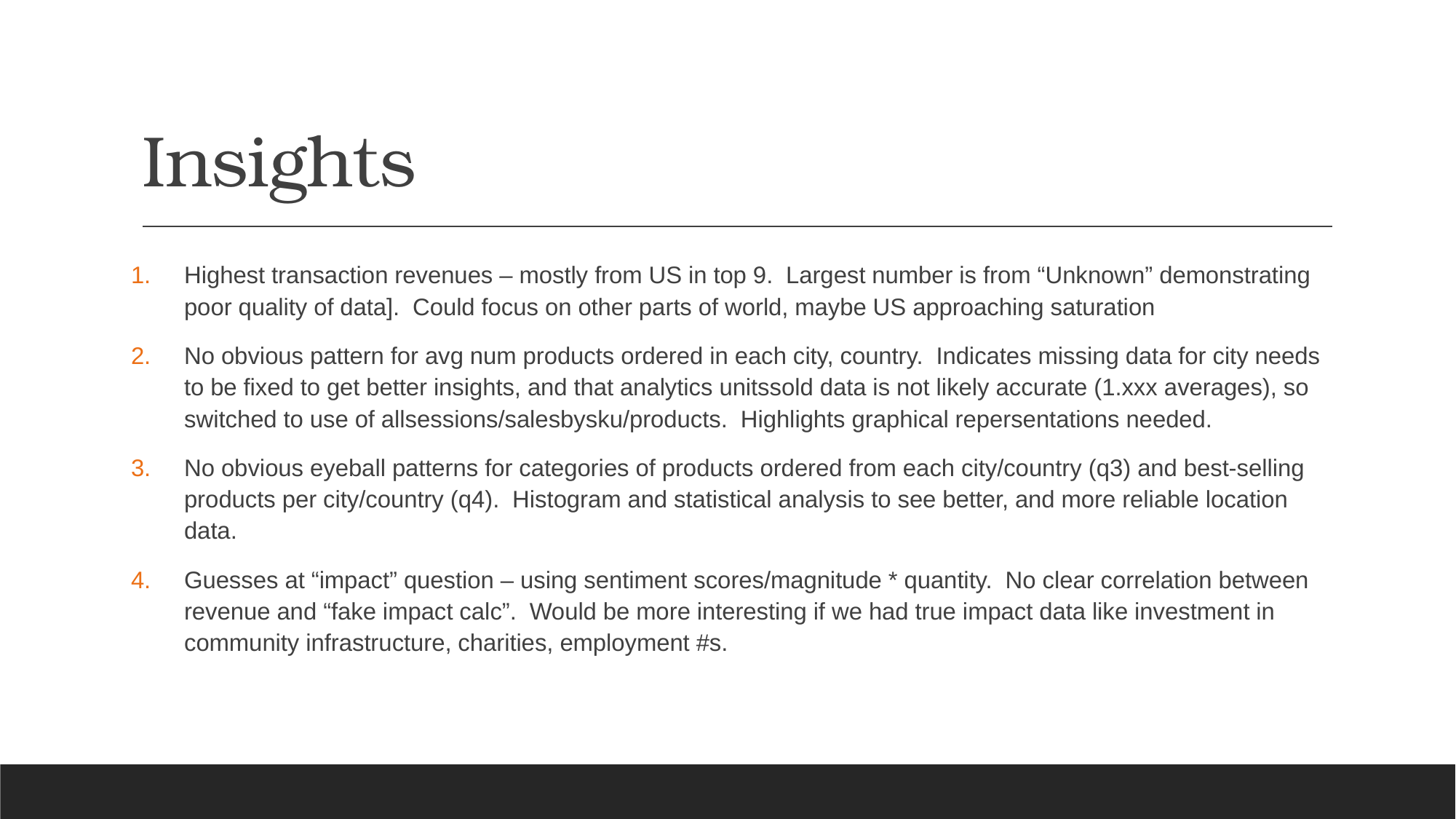

# Insights
Highest transaction revenues – mostly from US in top 9.  Largest number is from “Unknown” demonstrating poor quality of data].  Could focus on other parts of world, maybe US approaching saturation
No obvious pattern for avg num products ordered in each city, country.  Indicates missing data for city needs to be fixed to get better insights, and that analytics unitssold data is not likely accurate (1.xxx averages), so switched to use of allsessions/salesbysku/products.  Highlights graphical repersentations needed.
No obvious eyeball patterns for categories of products ordered from each city/country (q3) and best-selling products per city/country (q4).  Histogram and statistical analysis to see better, and more reliable location data.
Guesses at “impact” question – using sentiment scores/magnitude * quantity.  No clear correlation between revenue and “fake impact calc”.  Would be more interesting if we had true impact data like investment in community infrastructure, charities, employment #s.